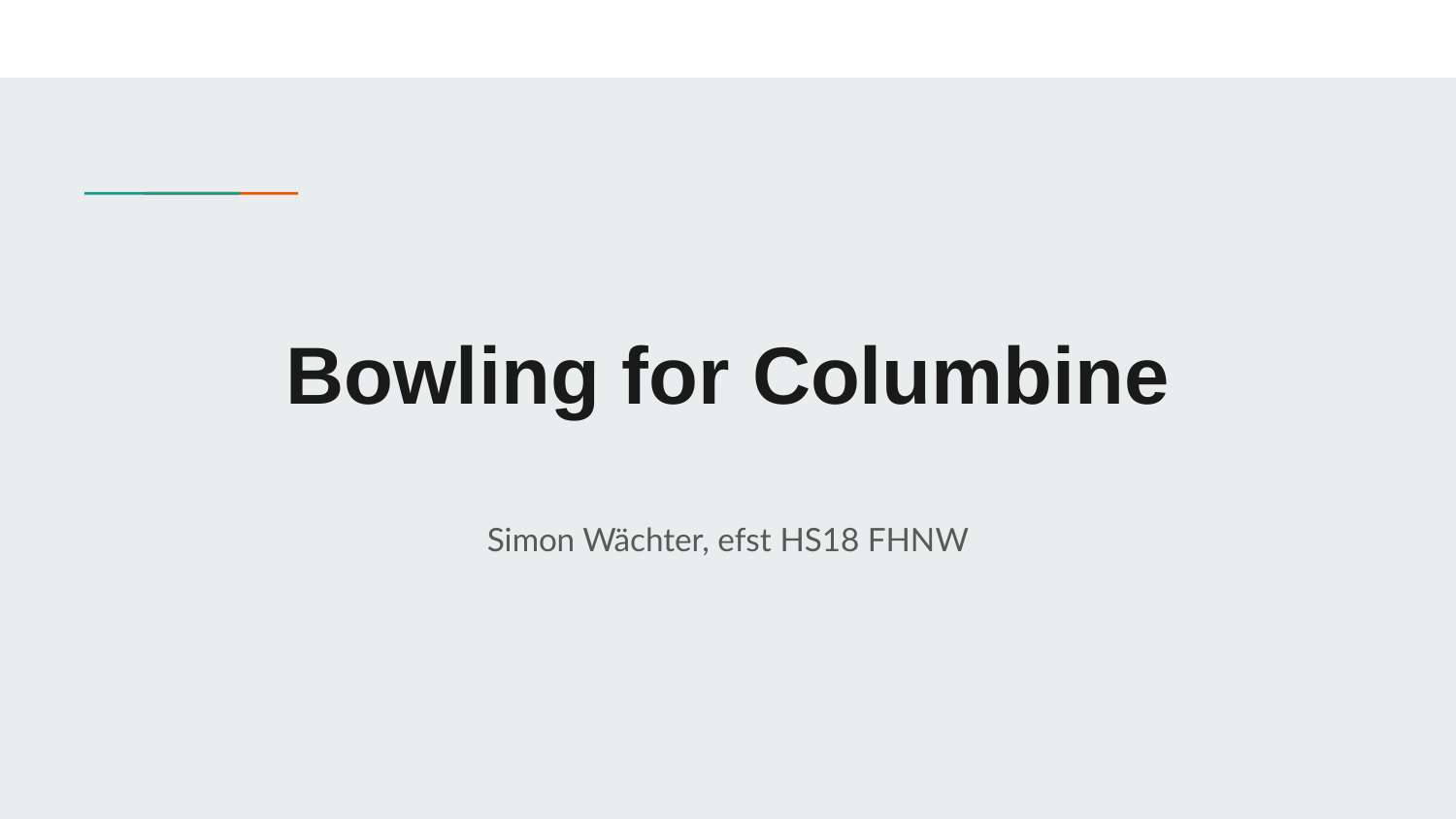

# Bowling for Columbine
Simon Wächter, efst HS18 FHNW